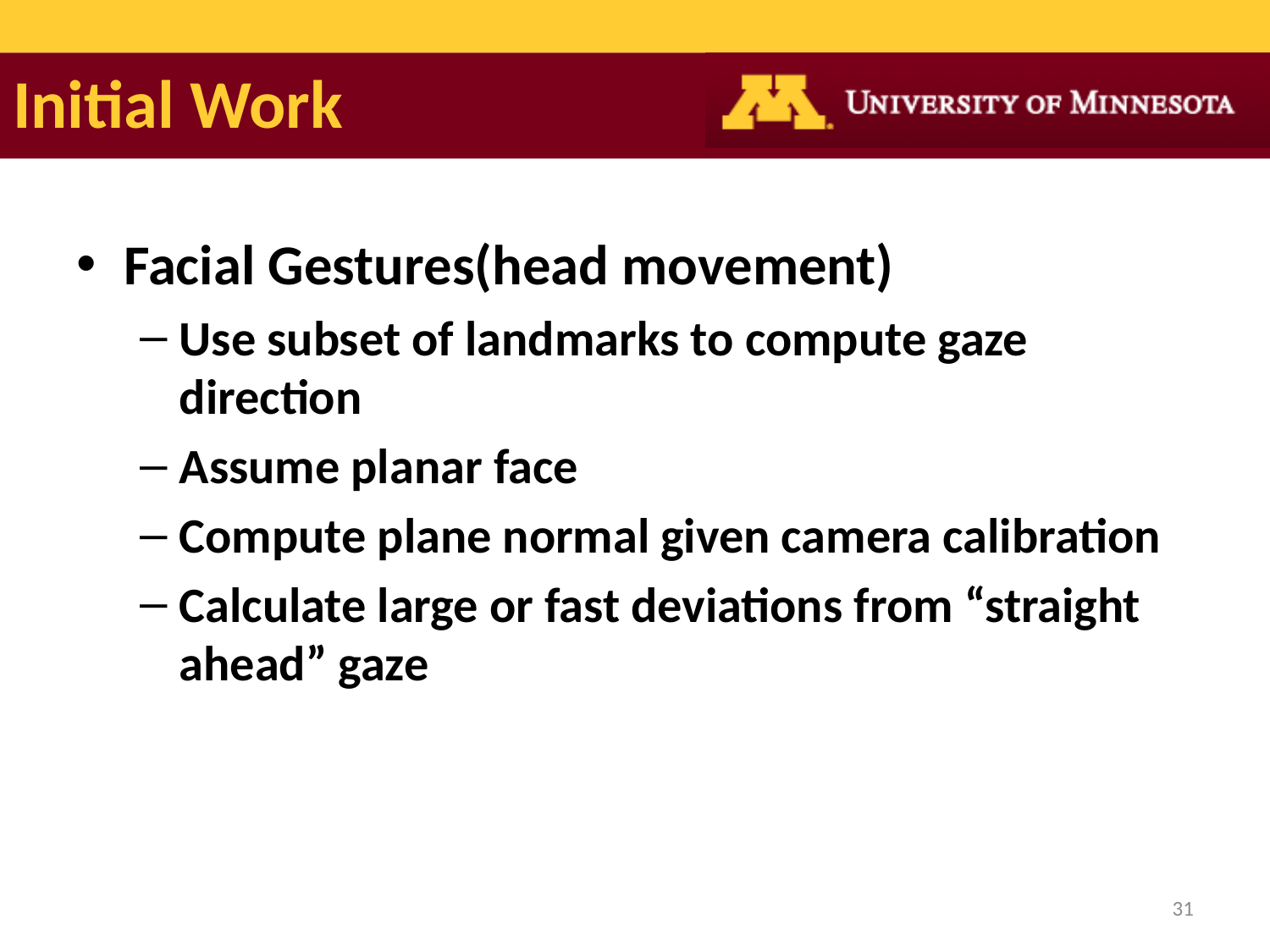

# Initial Work
Facial Gestures(head movement)
Use subset of landmarks to compute gaze direction
Assume planar face
Compute plane normal given camera calibration
Calculate large or fast deviations from “straight ahead” gaze
31